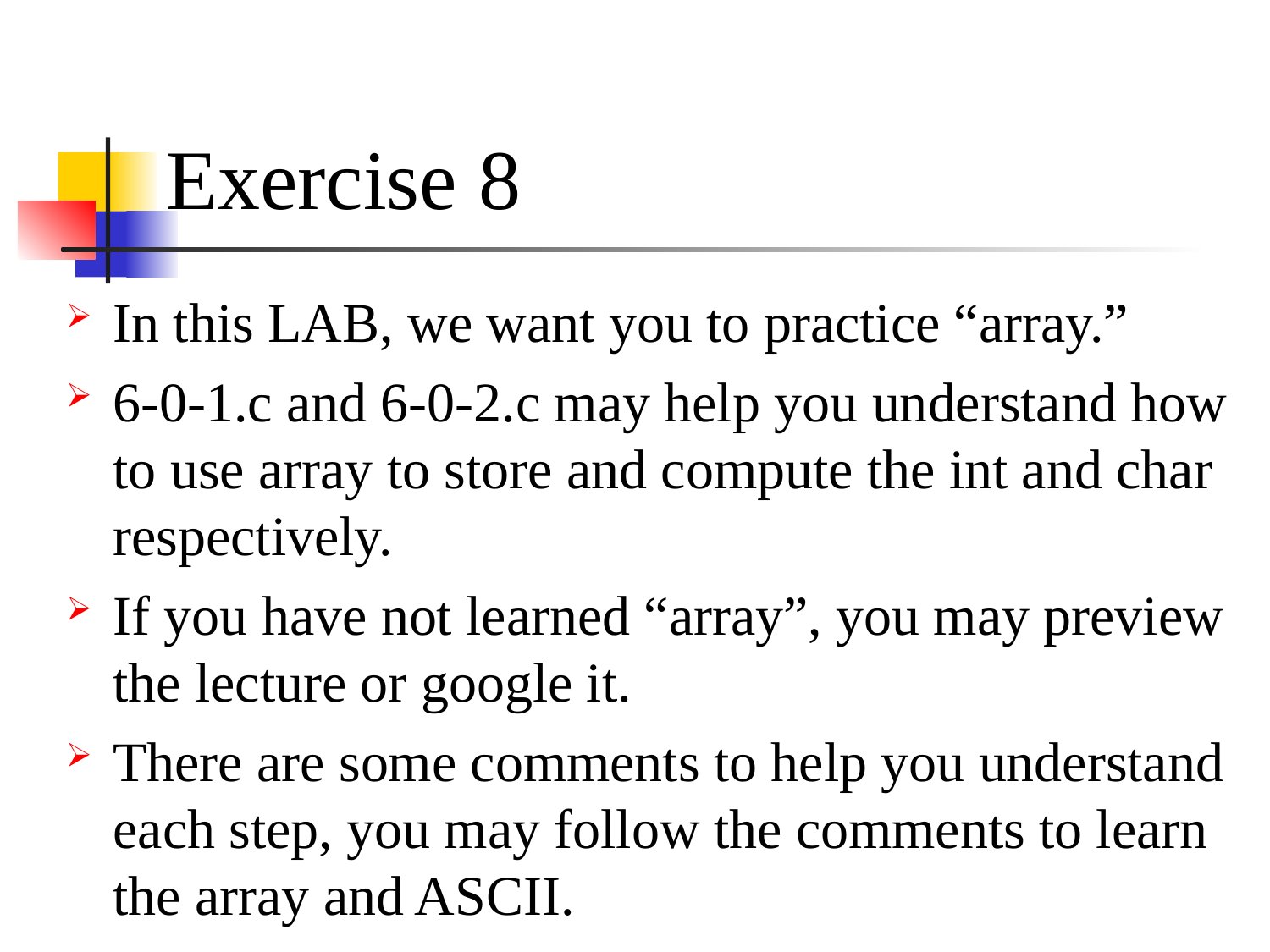

# Exercise 8
In this LAB, we want you to practice “array.”
6-0-1.c and 6-0-2.c may help you understand how to use array to store and compute the int and char respectively.
If you have not learned “array”, you may preview the lecture or google it.
There are some comments to help you understand each step, you may follow the comments to learn the array and ASCII.
2